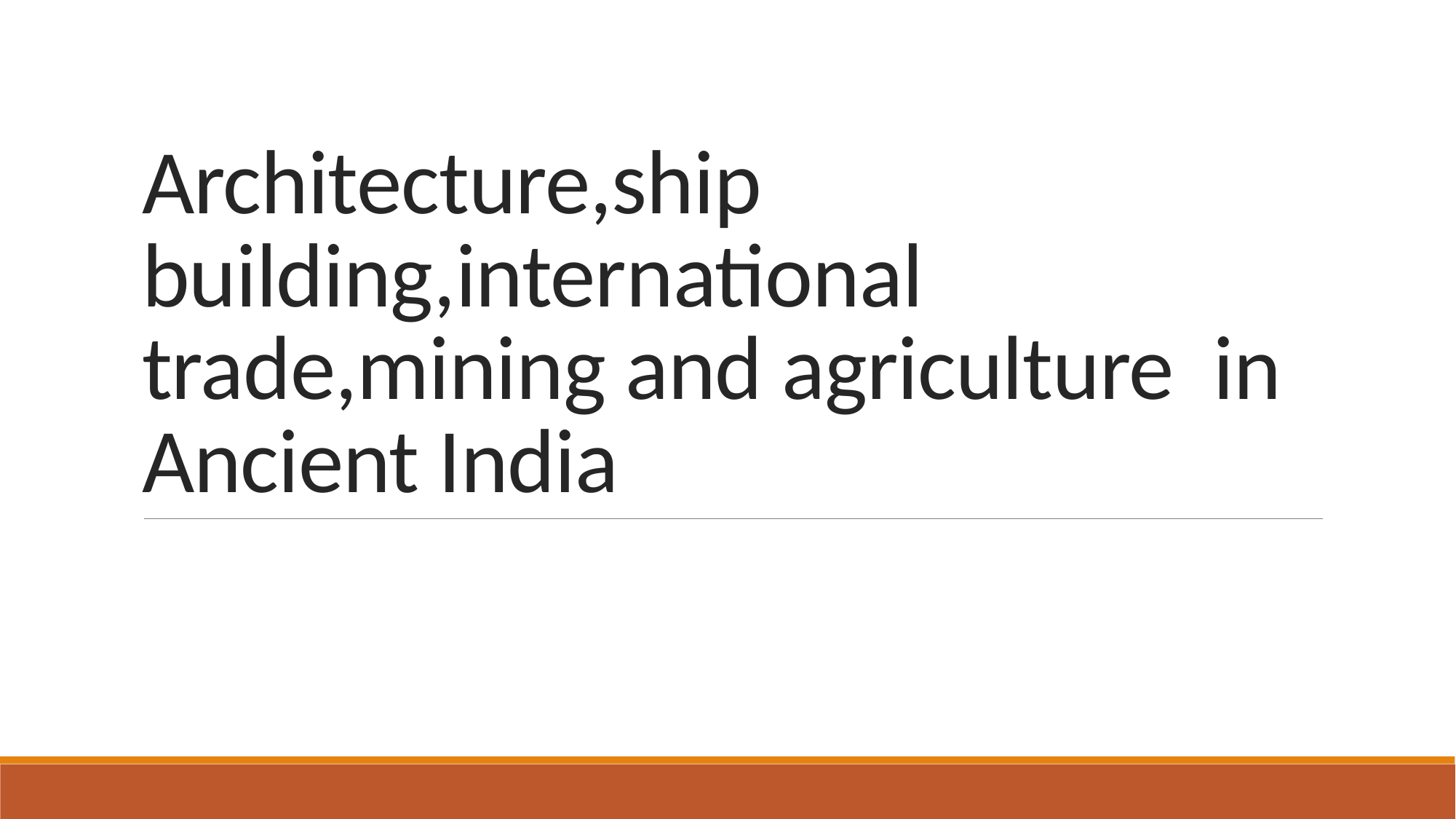

# Architecture,ship building,international trade,mining and agriculture  in Ancient India